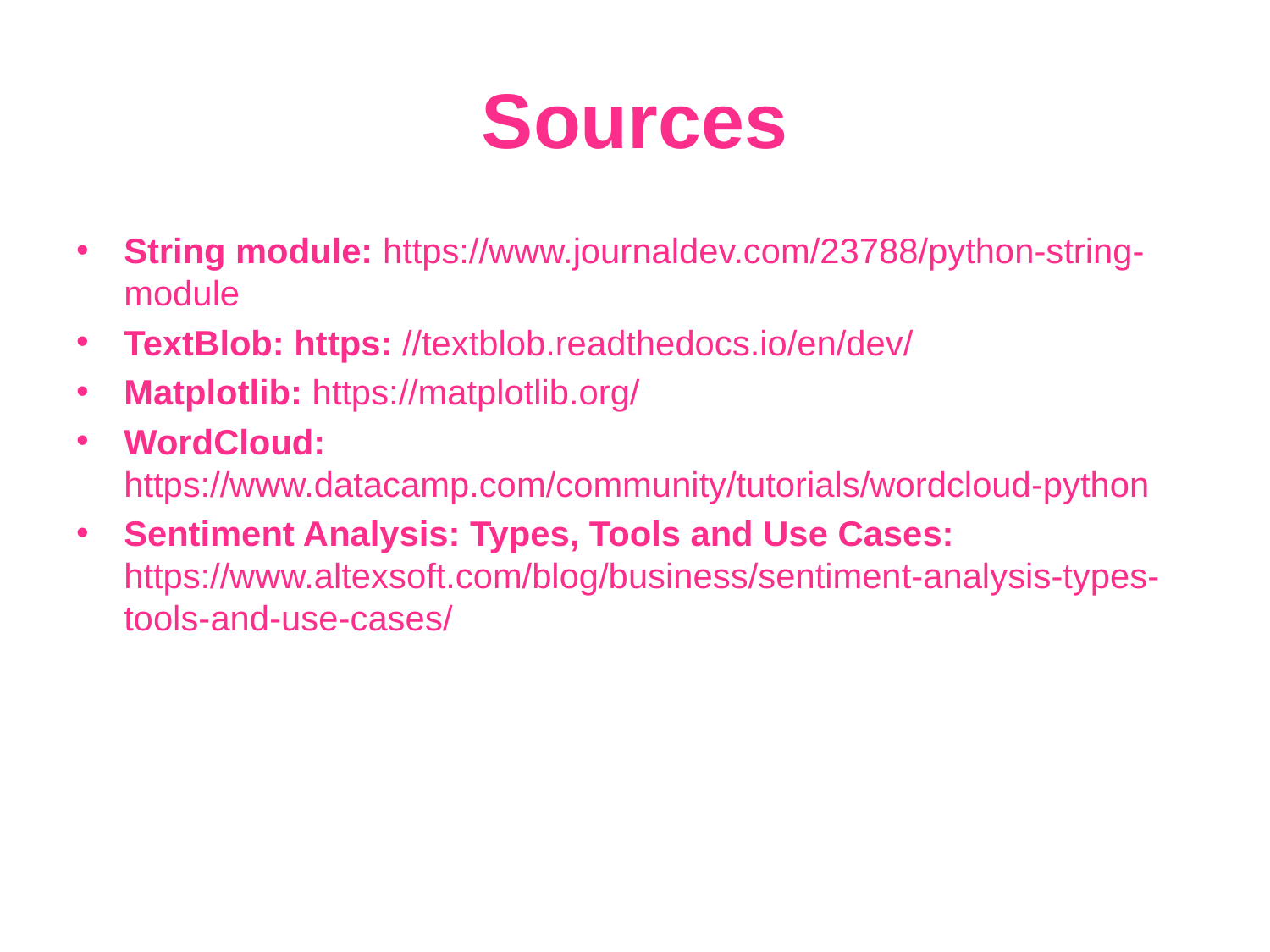

# Sources
String module: https://www.journaldev.com/23788/python-string-module
TextBlob: https: //textblob.readthedocs.io/en/dev/
Matplotlib: https://matplotlib.org/
WordCloud: https://www.datacamp.com/community/tutorials/wordcloud-python
Sentiment Analysis: Types, Tools and Use Cases: https://www.altexsoft.com/blog/business/sentiment-analysis-types-tools-and-use-cases/